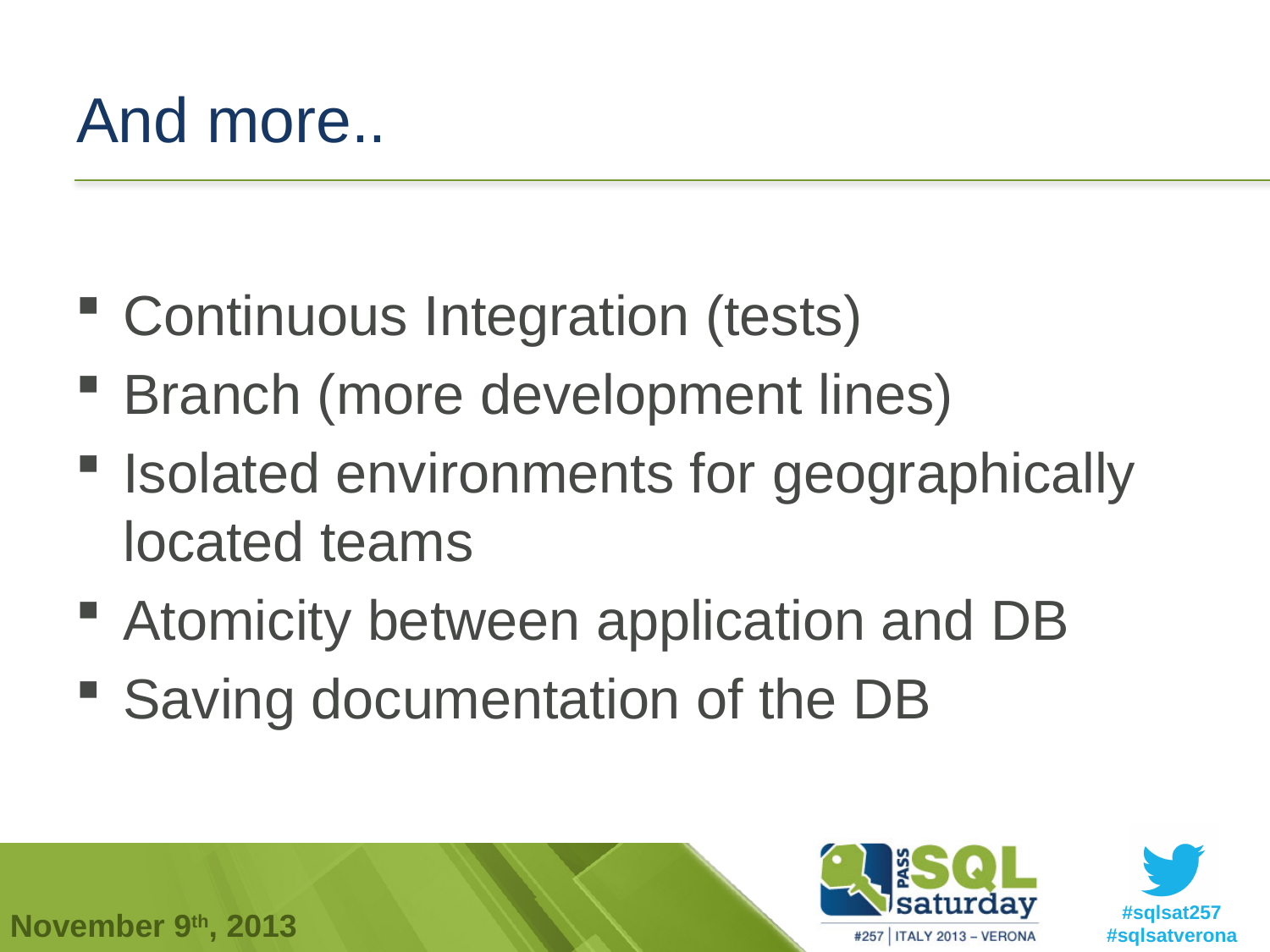

# And more..

Continuous Integration (tests)
Branch (more development lines)
Isolated environments for geographically located teams
Atomicity between application and DB
Saving documentation of the DB